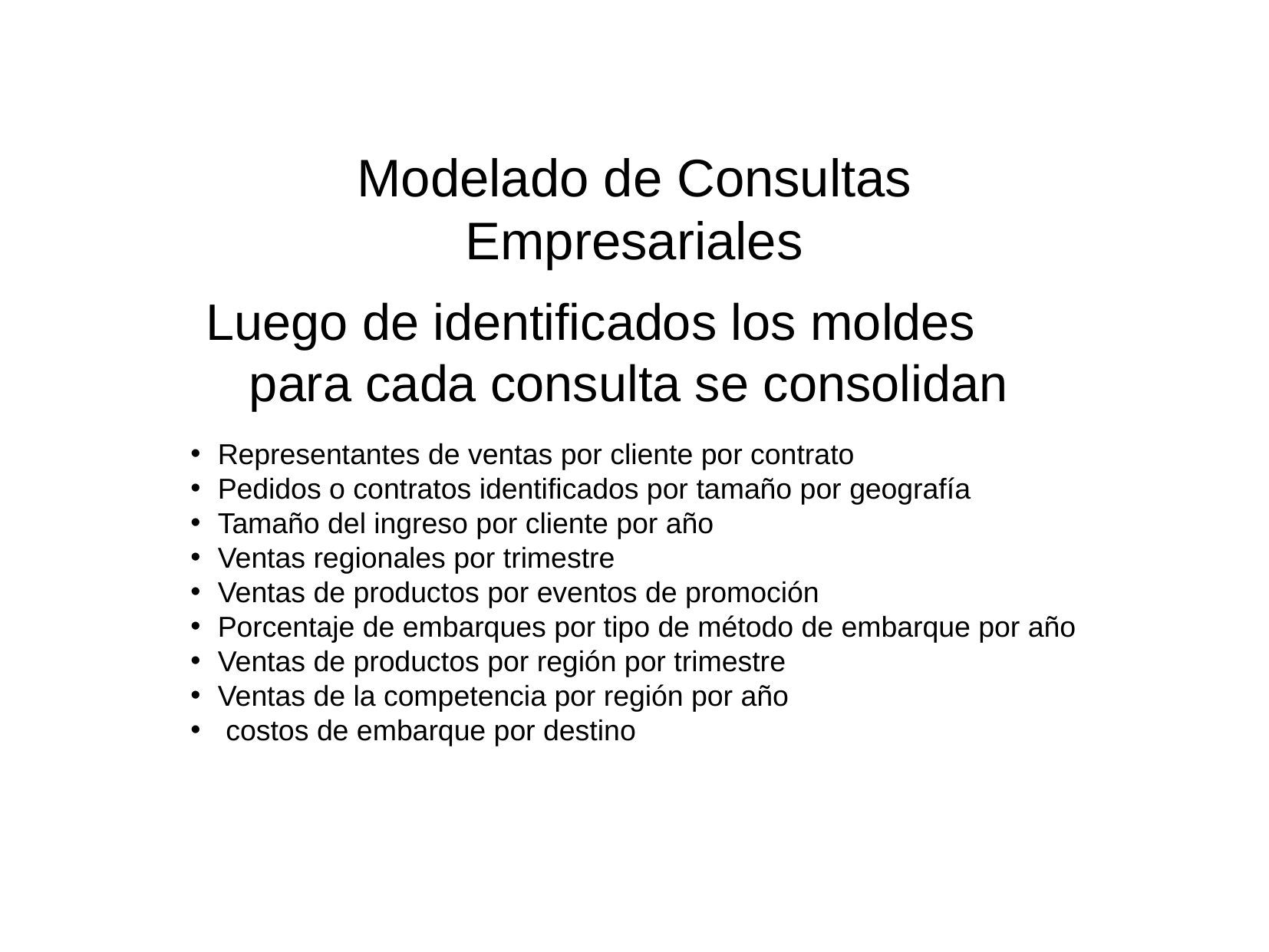

# Modelado de Consultas Empresariales
Luego de identificados los moldes para cada consulta se consolidan
Representantes de ventas por cliente por contrato
Pedidos o contratos identificados por tamaño por geografía
Tamaño del ingreso por cliente por año
Ventas regionales por trimestre
Ventas de productos por eventos de promoción
Porcentaje de embarques por tipo de método de embarque por año
Ventas de productos por región por trimestre
Ventas de la competencia por región por año
 costos de embarque por destino